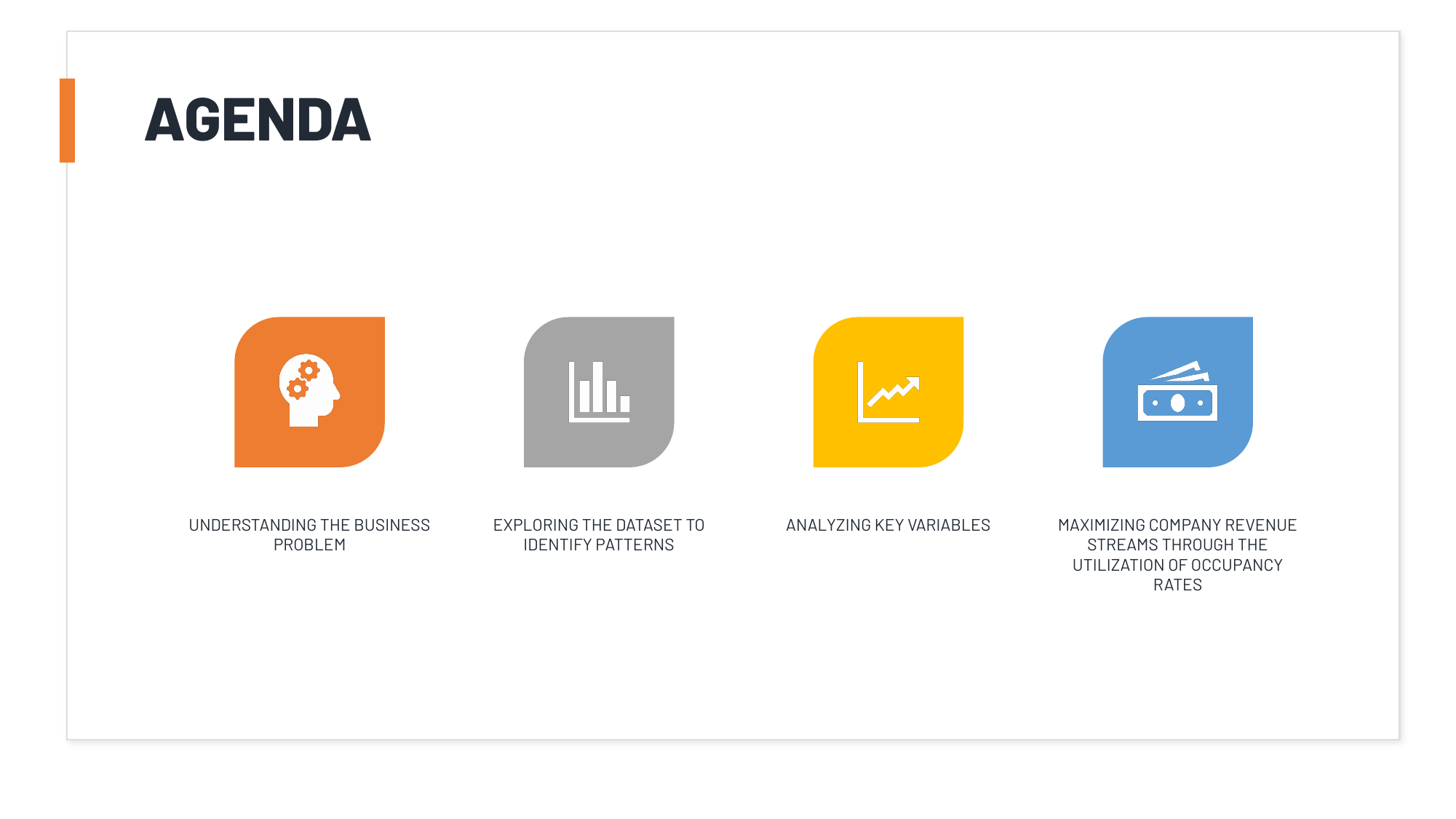

# AGENDA

Understanding the business problem
Exploring the dataset to identify patterns
Analyzing key variables
Maximizing company revenue streams through the utilization of occupancy rates